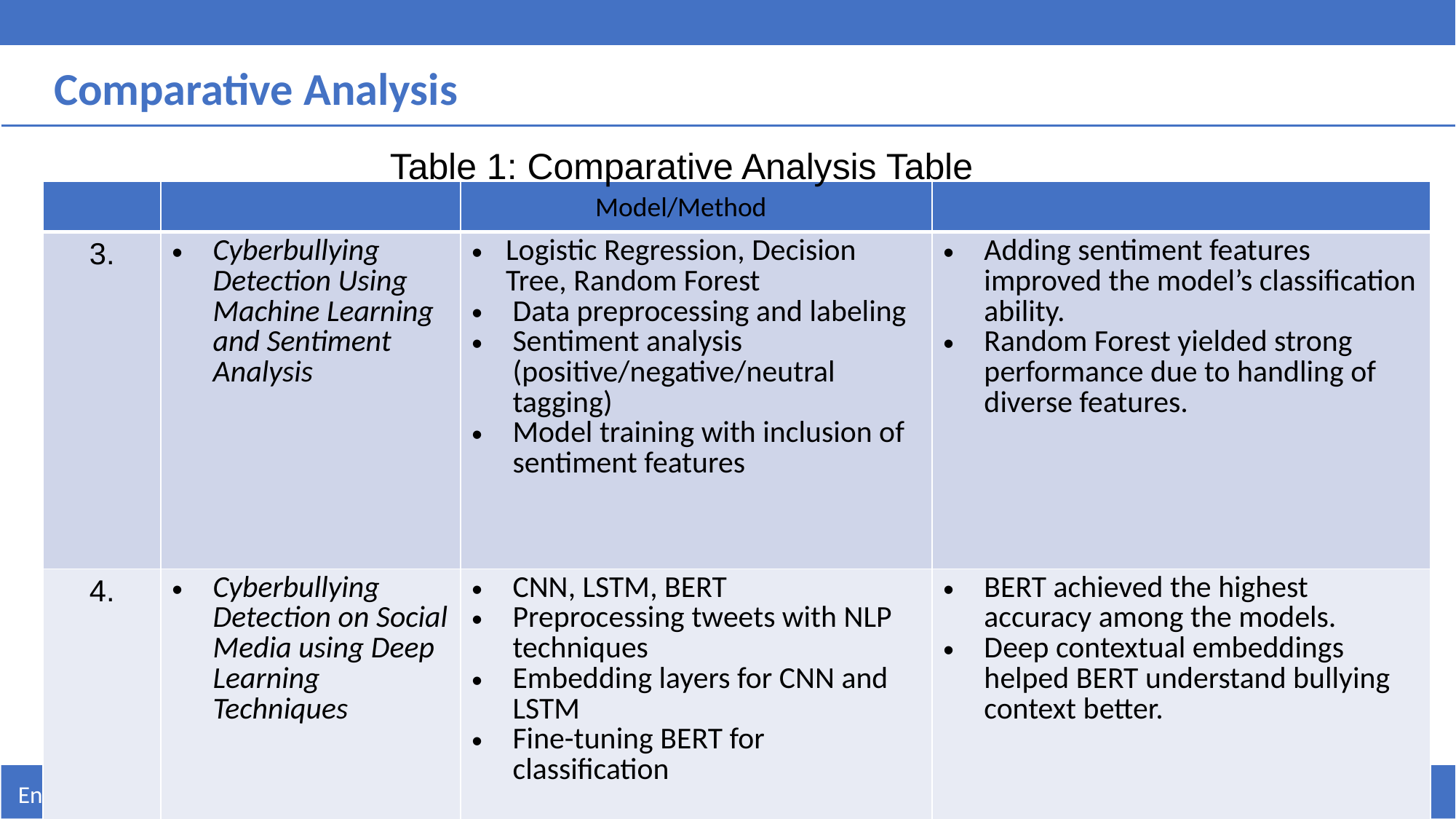

Comparative Analysis
Table 1: Comparative Analysis Table
|  |  |  |  |
| --- | --- | --- | --- |
| 3. | Cyberbullying Detection Using Machine Learning and Sentiment Analysis | Logistic Regression, Decision Tree, Random Forest Data preprocessing and labeling Sentiment analysis (positive/negative/neutral tagging) Model training with inclusion of sentiment features | Adding sentiment features improved the model’s classification ability. Random Forest yielded strong performance due to handling of diverse features. |
| 4. | Cyberbullying Detection on Social Media using Deep Learning Techniques | CNN, LSTM, BERT Preprocessing tweets with NLP techniques Embedding layers for CNN and LSTM Fine-tuning BERT for classification | BERT achieved the highest accuracy among the models. Deep contextual embeddings helped BERT understand bullying context better. |
Model/Method

10
Academic Year - 2021-22
Enrollment No: